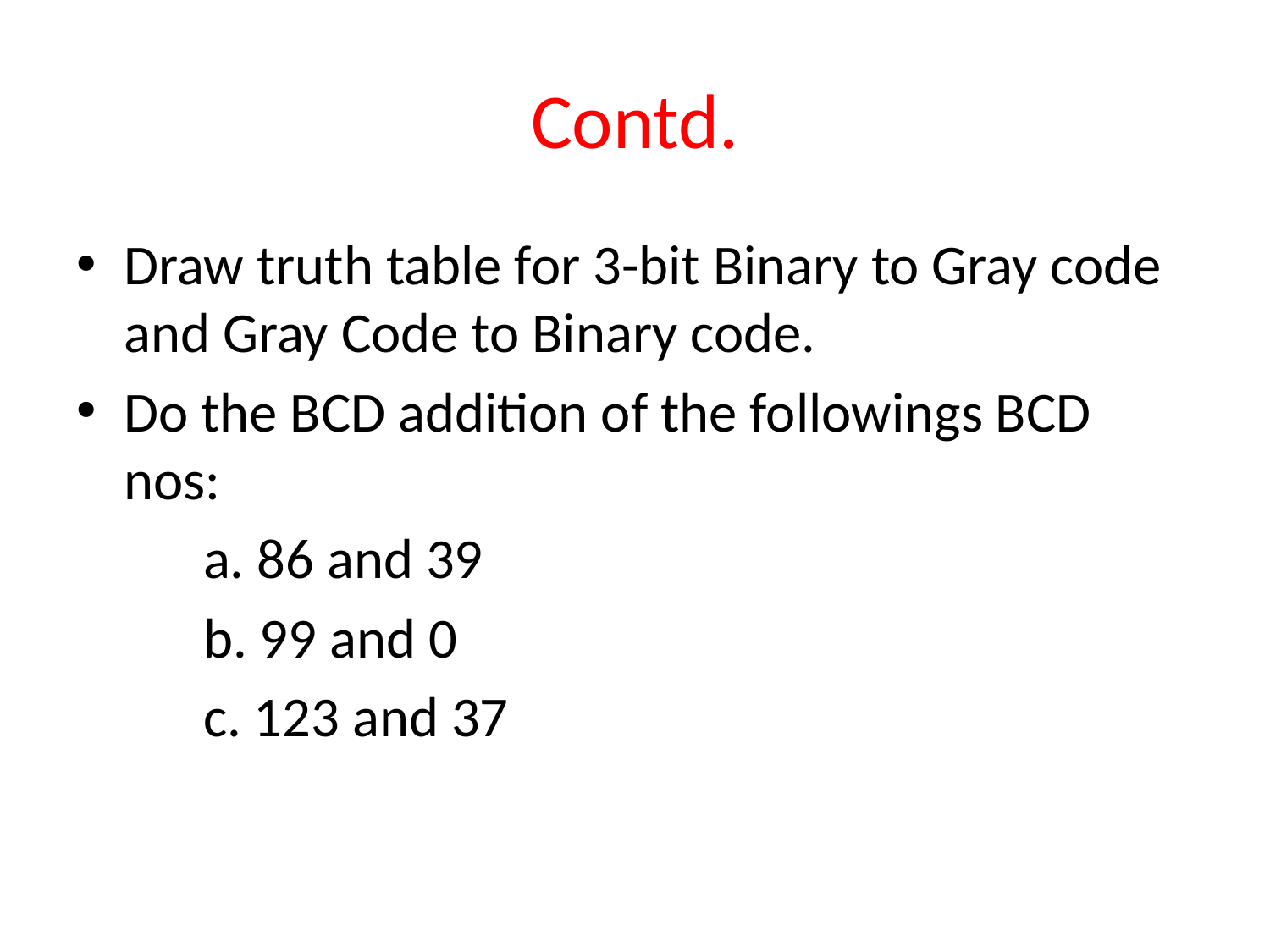

# Contd.
Draw truth table for 3-bit Binary to Gray code and Gray Code to Binary code.
Do the BCD addition of the followings BCD nos:
	a. 86 and 39
	b. 99 and 0
	c. 123 and 37